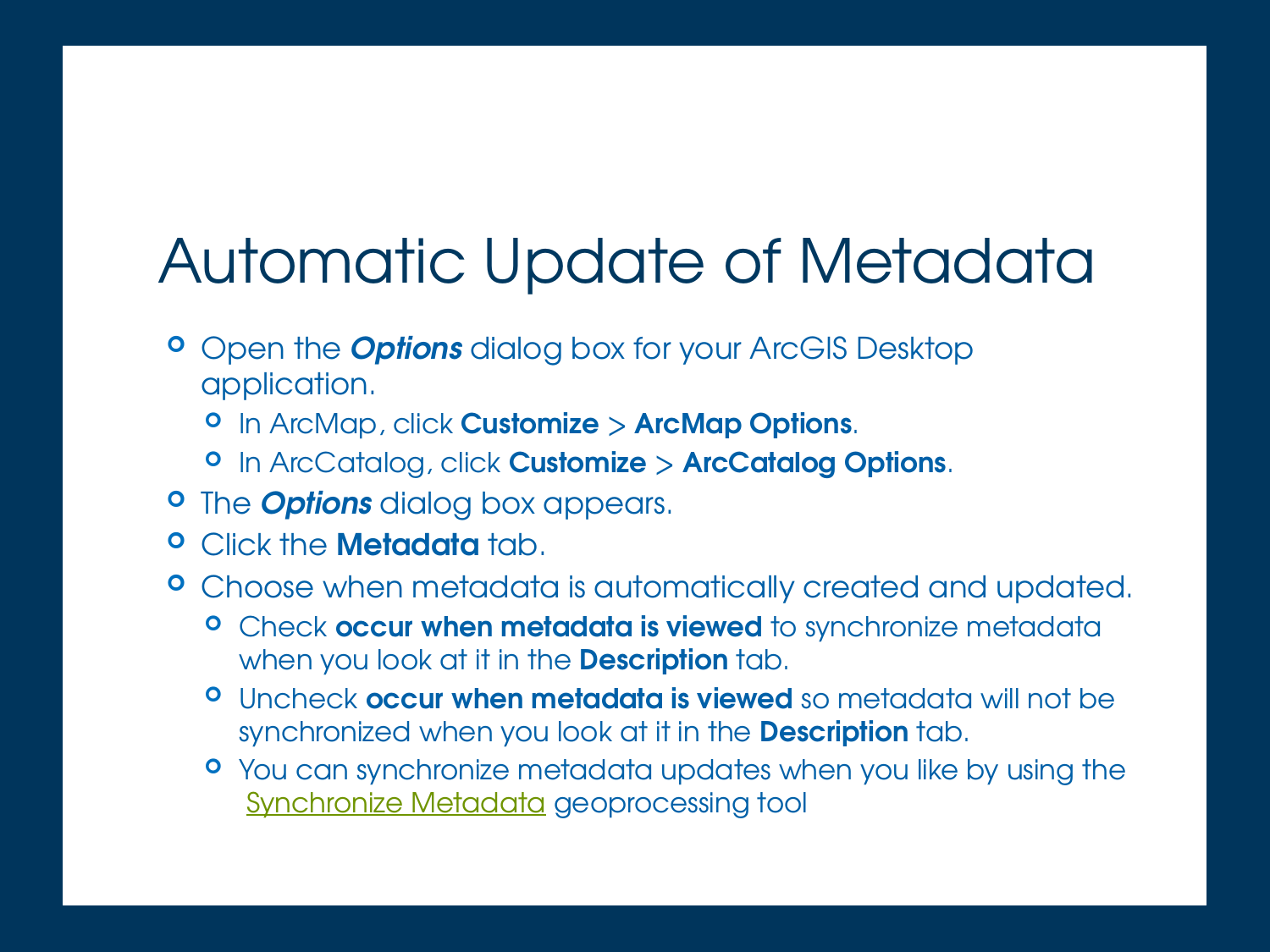

# Automatic Update of Metadata
Open the Options dialog box for your ArcGIS Desktop application.
In ArcMap, click Customize > ArcMap Options.
In ArcCatalog, click Customize > ArcCatalog Options.
The Options dialog box appears.
Click the Metadata tab.
Choose when metadata is automatically created and updated.
Check occur when metadata is viewed to synchronize metadata when you look at it in the Description tab.
Uncheck occur when metadata is viewed so metadata will not be synchronized when you look at it in the Description tab.
You can synchronize metadata updates when you like by using the  Synchronize Metadata geoprocessing tool